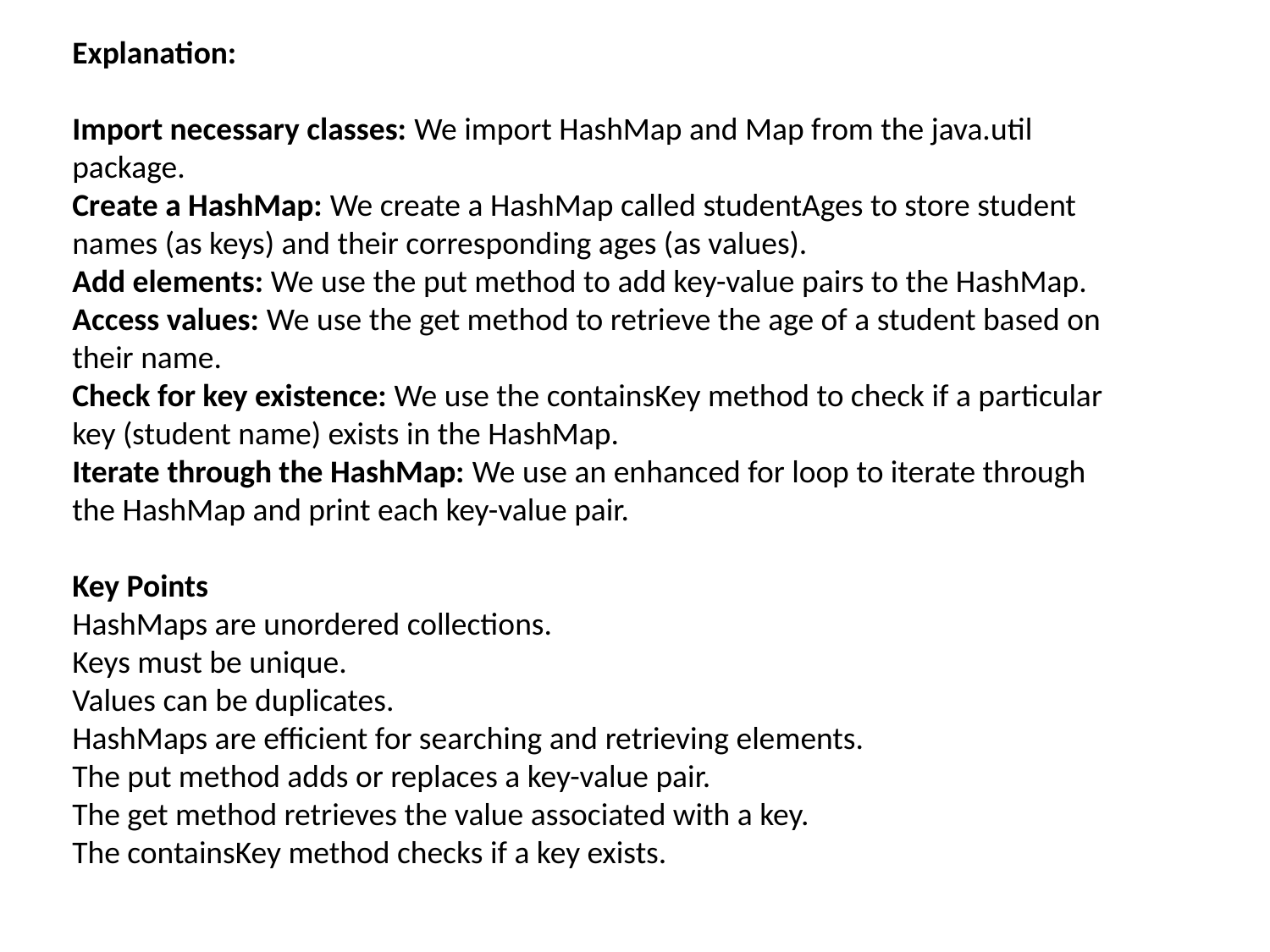

Explanation:

Import necessary classes: We import HashMap and Map from the java.util package.
Create a HashMap: We create a HashMap called studentAges to store student names (as keys) and their corresponding ages (as values).
Add elements: We use the put method to add key-value pairs to the HashMap.
Access values: We use the get method to retrieve the age of a student based on their name.
Check for key existence: We use the containsKey method to check if a particular key (student name) exists in the HashMap.
Iterate through the HashMap: We use an enhanced for loop to iterate through the HashMap and print each key-value pair.

Key Points
HashMaps are unordered collections.
Keys must be unique.
Values can be duplicates.
HashMaps are efficient for searching and retrieving elements.
The put method adds or replaces a key-value pair.
The get method retrieves the value associated with a key.
The containsKey method checks if a key exists.